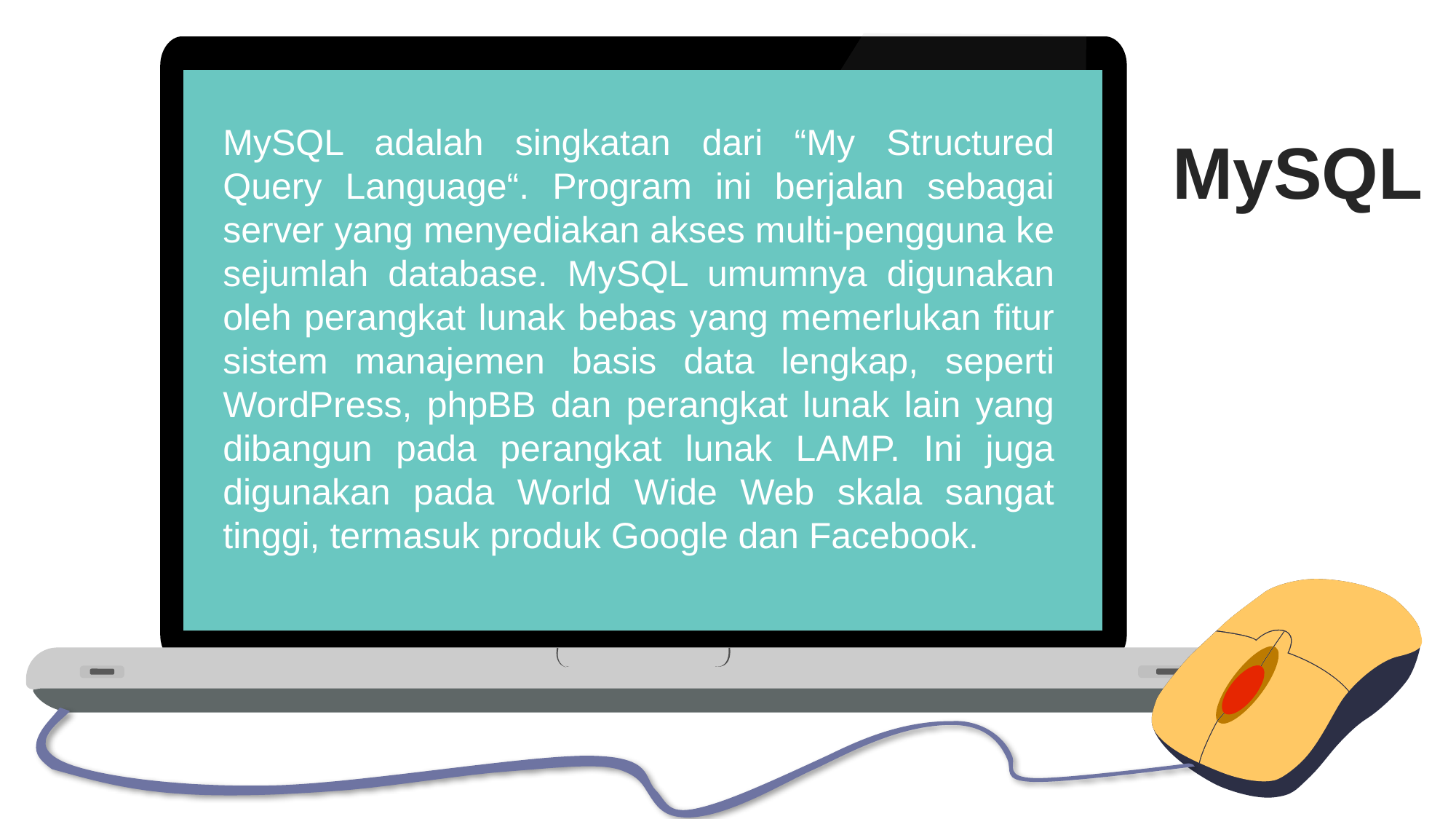

MySQL
MySQL adalah singkatan dari “My Structured Query Language“. Program ini berjalan sebagai server yang menyediakan akses multi-pengguna ke sejumlah database. MySQL umumnya digunakan oleh perangkat lunak bebas yang memerlukan fitur sistem manajemen basis data lengkap, seperti WordPress, phpBB dan perangkat lunak lain yang dibangun pada perangkat lunak LAMP. Ini juga digunakan pada World Wide Web skala sangat tinggi, termasuk produk Google dan Facebook.